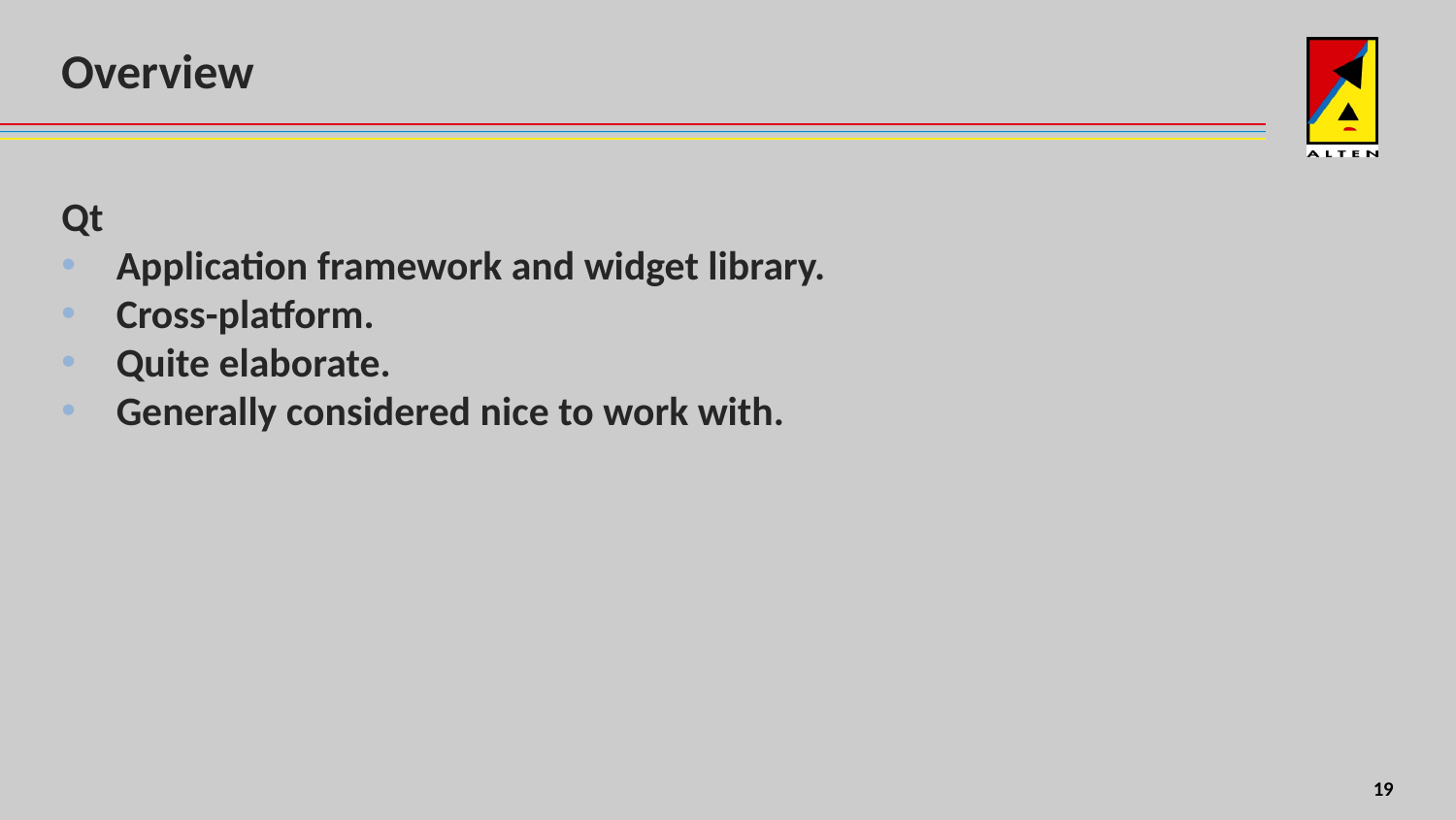

# Overview
Qt
Application framework and widget library.
Cross-platform.
Quite elaborate.
Generally considered nice to work with.
19